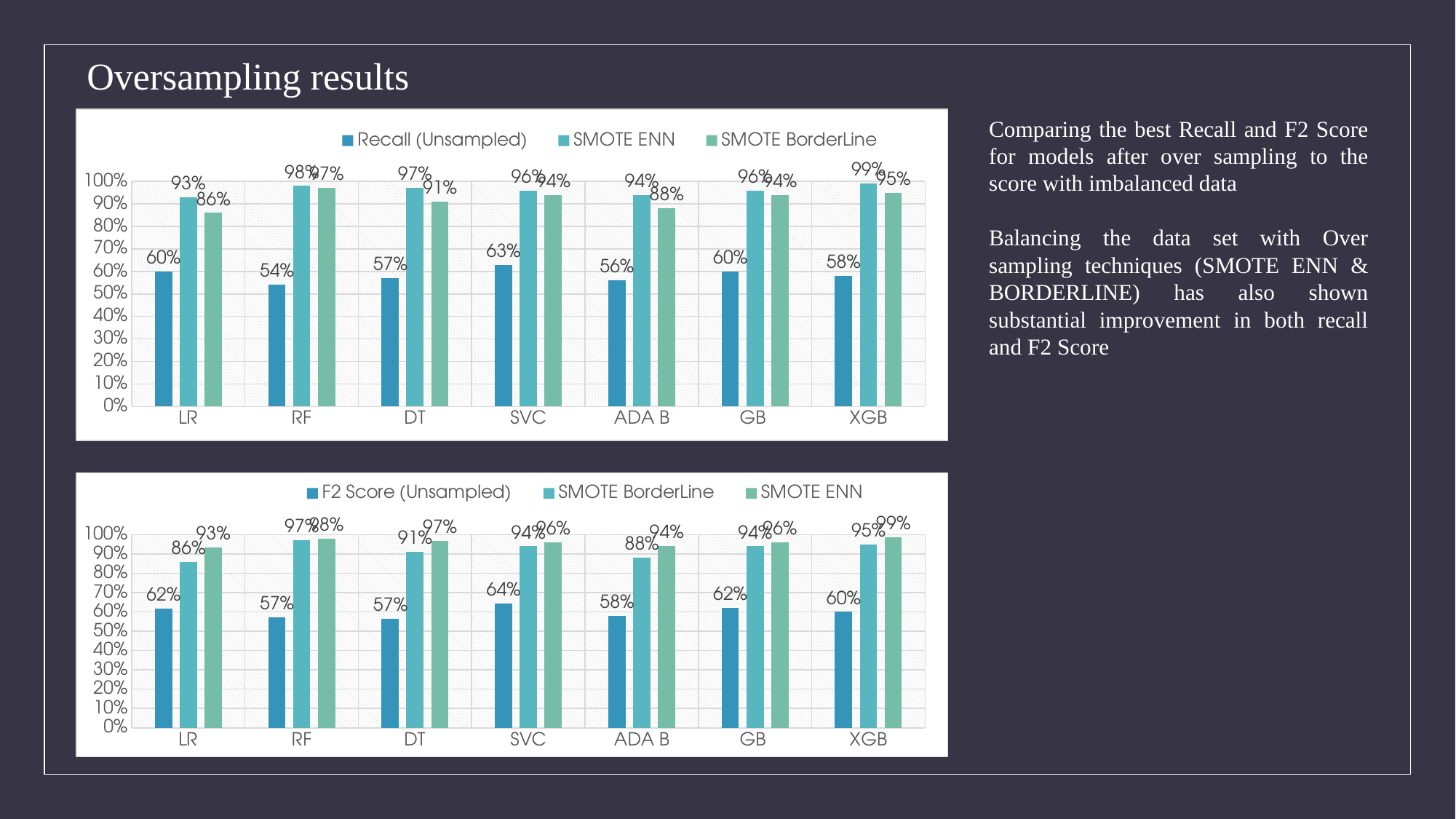

# Oversampling results

### Chart

| Category | Recall (Unsampled) | SMOTE ENN | SMOTE BorderLine |
|---|---|---|---|
| LR | 0.6 | 0.93 | 0.86 |
| RF | 0.54 | 0.98 | 0.97 |
| DT | 0.57 | 0.97 | 0.91 |
| SVC | 0.63 | 0.96 | 0.94 |
| ADA B | 0.56 | 0.94 | 0.88 |
| GB  | 0.6 | 0.96 | 0.94 |
| XGB | 0.58 | 0.99 | 0.95 |
Comparing the best Recall and F2 Score for models after over sampling to the score with imbalanced data

Balancing the data set with Over sampling techniques (SMOTE ENN & BORDERLINE) has also shown substantial improvement in both recall and F2 Score

### Chart

| Category | F2 Score (Unsampled) | SMOTE BorderLine | SMOTE ENN |
|---|---|---|---|
| LR | 0.6160714285714285 | 0.86 | 0.9339323467230446 |
| RF | 0.5720338983050849 | 0.97 | 0.98 |
| DT | 0.565884476534296 | 0.91 | 0.967983367983368 |
| SVC | 0.6428571428571428 | 0.94 | 0.96 |
| ADA B | 0.5790123456790124 | 0.88 | 0.941983122362869 |
| GB  | 0.6206896551724138 | 0.94 | 0.96 |
| XGB | 0.6005917159763313 | 0.95 | 0.9879837067209776 |